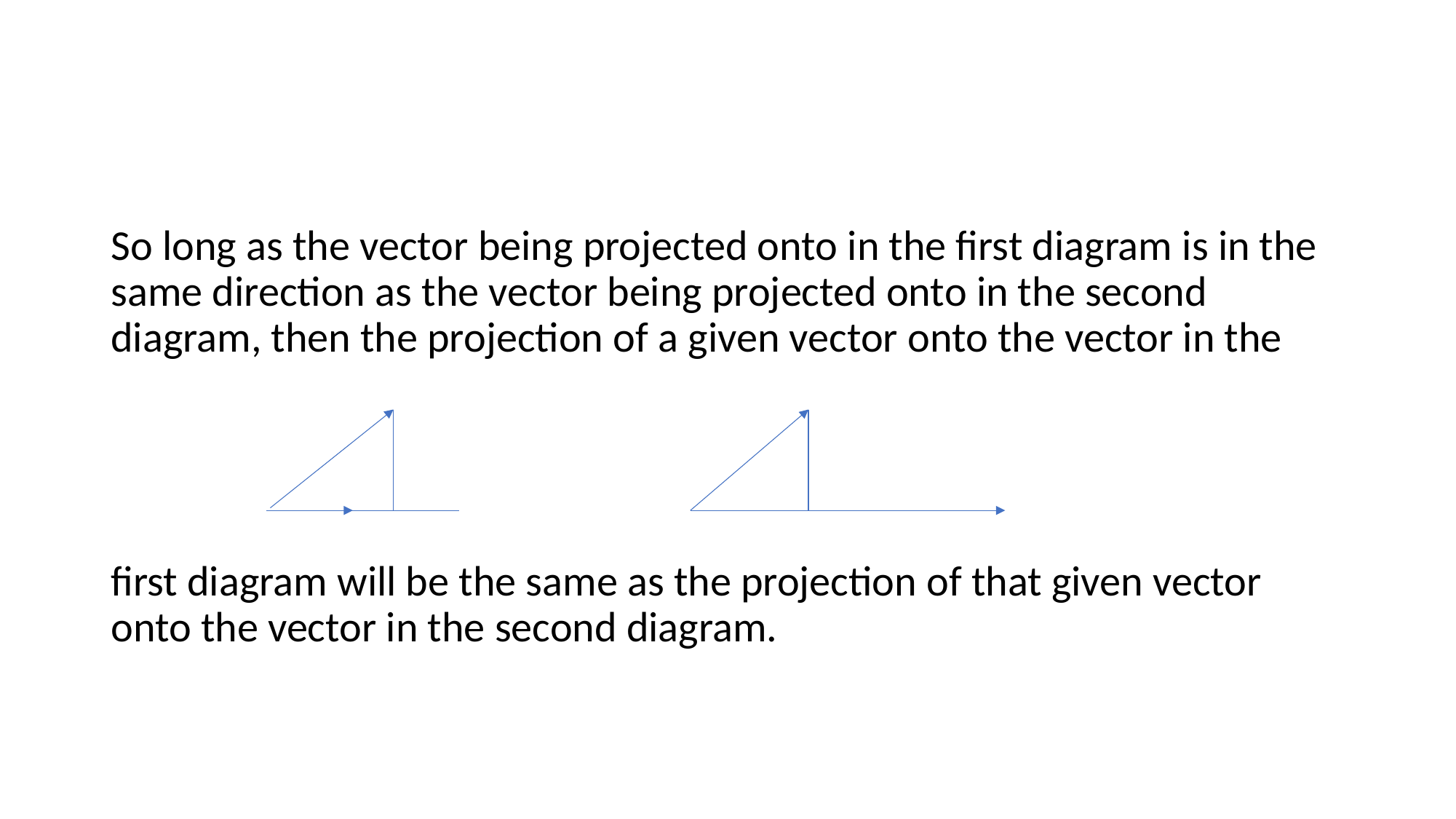

#
So long as the vector being projected onto in the first diagram is in the same direction as the vector being projected onto in the second diagram, then the projection of a given vector onto the vector in the

first diagram will be the same as the projection of that given vector onto the vector in the second diagram.